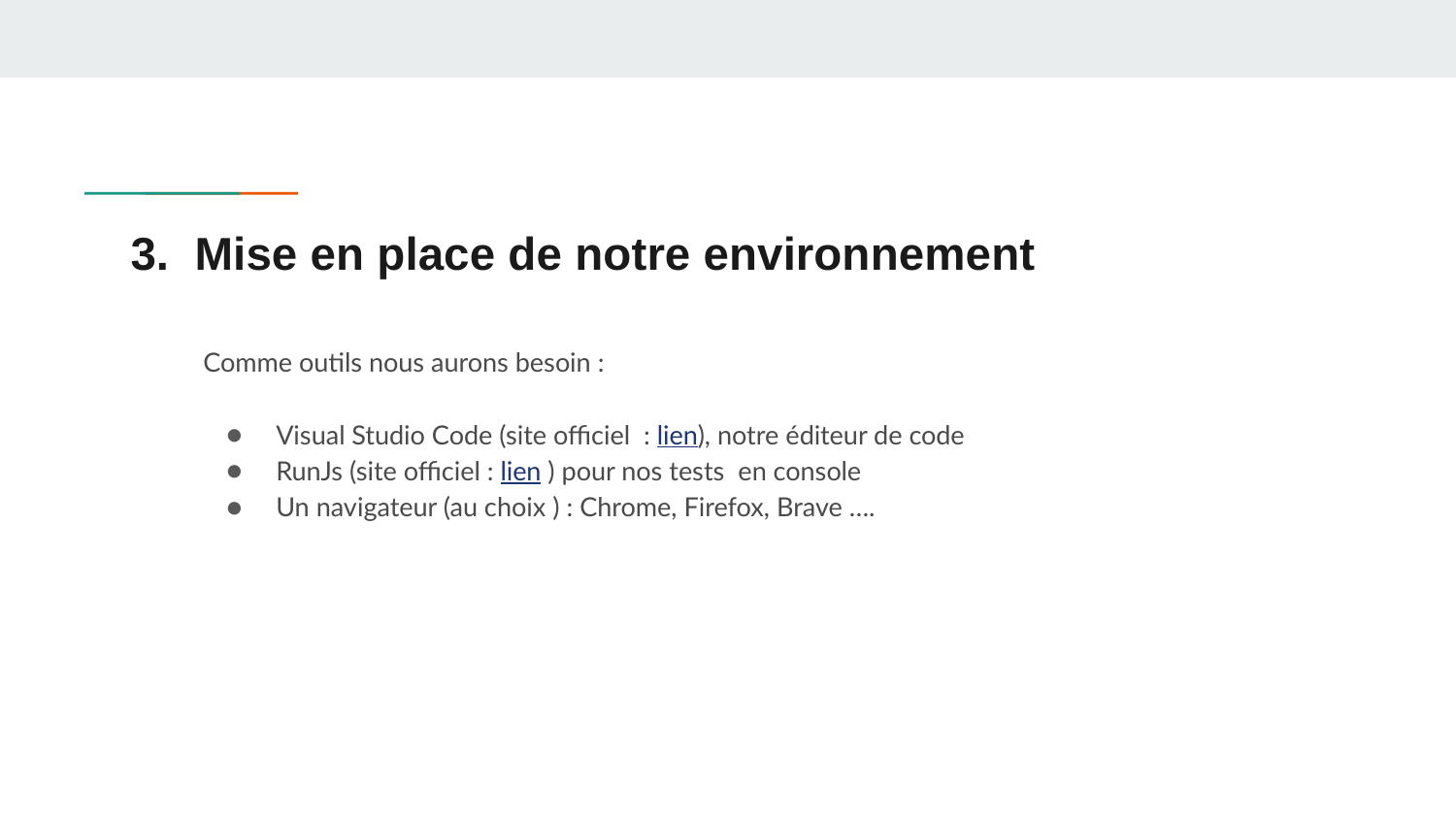

# 3.  Mise en place de notre environnement
Comme outils nous aurons besoin :

Visual Studio Code (site officiel  : lien), notre éditeur de code
RunJs (site officiel : lien ) pour nos tests  en console
Un navigateur (au choix ) : Chrome, Firefox, Brave ….